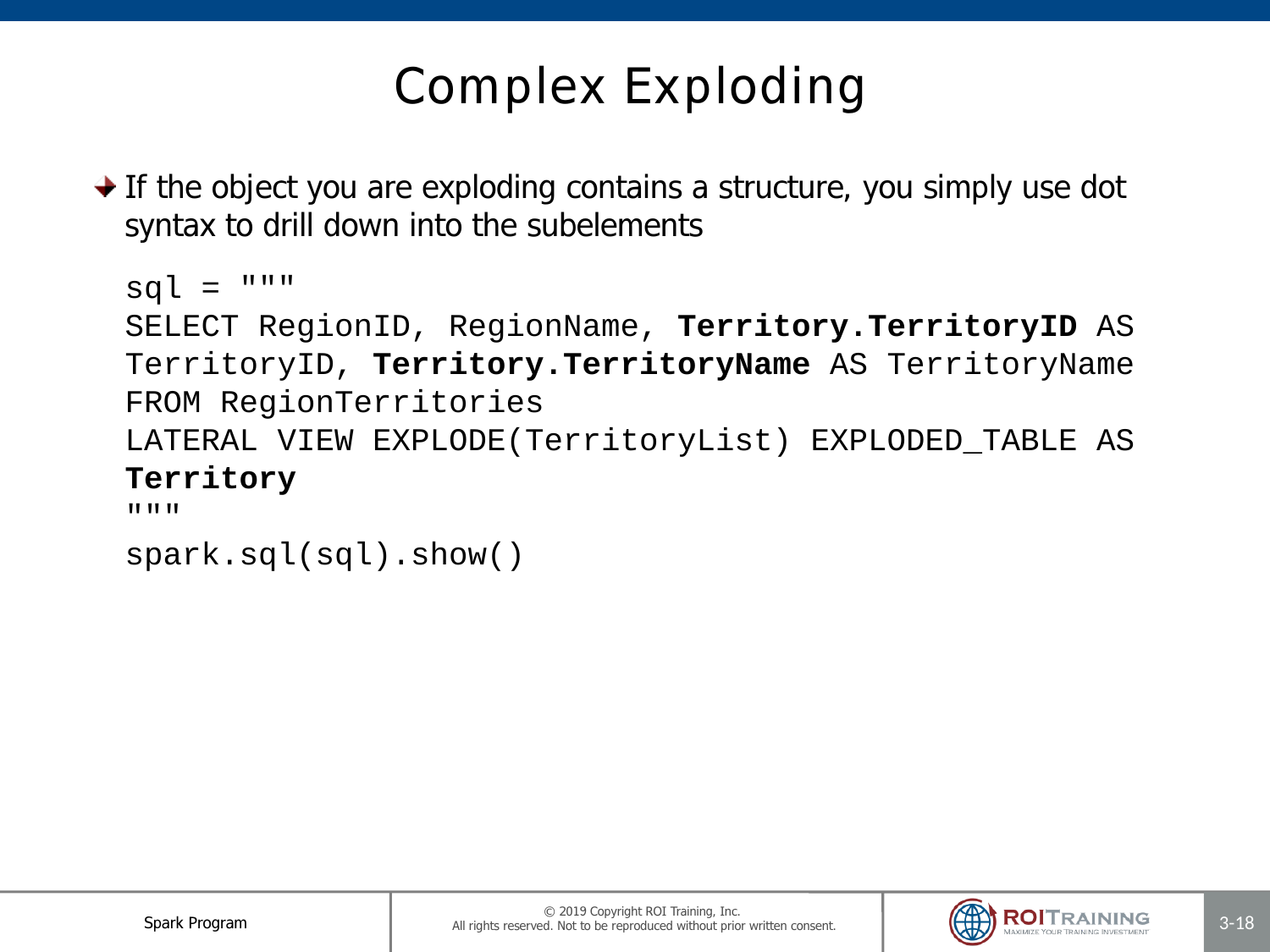

# Complex Exploding
If the object you are exploding contains a structure, you simply use dot syntax to drill down into the subelements
sql = """
SELECT RegionID, RegionName, Territory.TerritoryID AS TerritoryID, Territory.TerritoryName AS TerritoryName
FROM RegionTerritories
LATERAL VIEW EXPLODE(TerritoryList) EXPLODED_TABLE AS Territory
"""
spark.sql(sql).show()